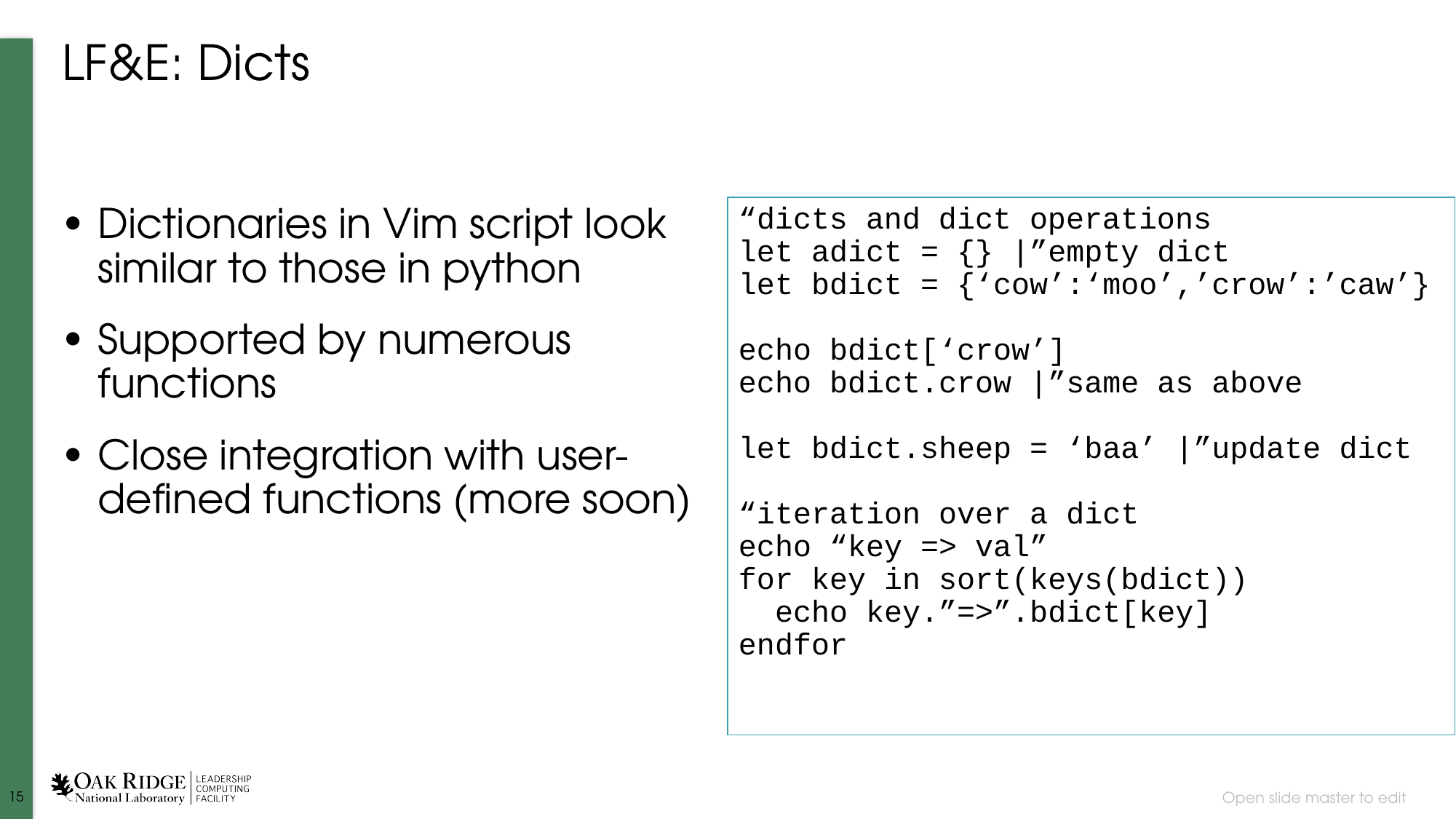

# LF&E: Dicts
“dicts and dict operations
let adict = {} |”empty dict
let bdict = {‘cow’:‘moo’,’crow’:’caw’}
echo bdict[‘crow’]
echo bdict.crow |”same as above
let bdict.sheep = ‘baa’ |”update dict
“iteration over a dict
echo “key => val”
for key in sort(keys(bdict))
  echo key.”=>”.bdict[key]
endfor
Dictionaries in Vim script look similar to those in python
Supported by numerous functions
Close integration with user-defined functions (more soon)